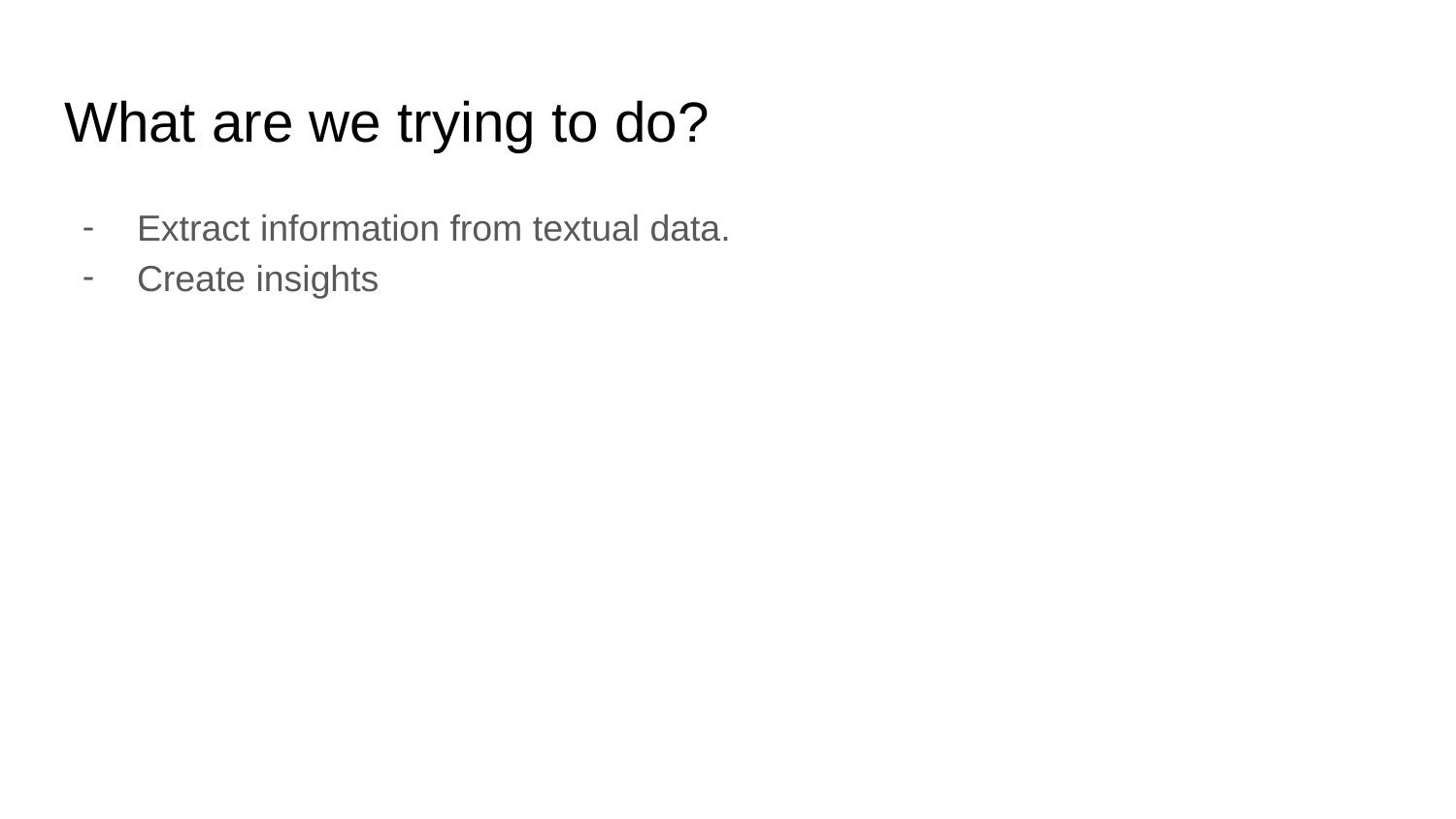

# What are we trying to do?
Extract information from textual data.
Create insights